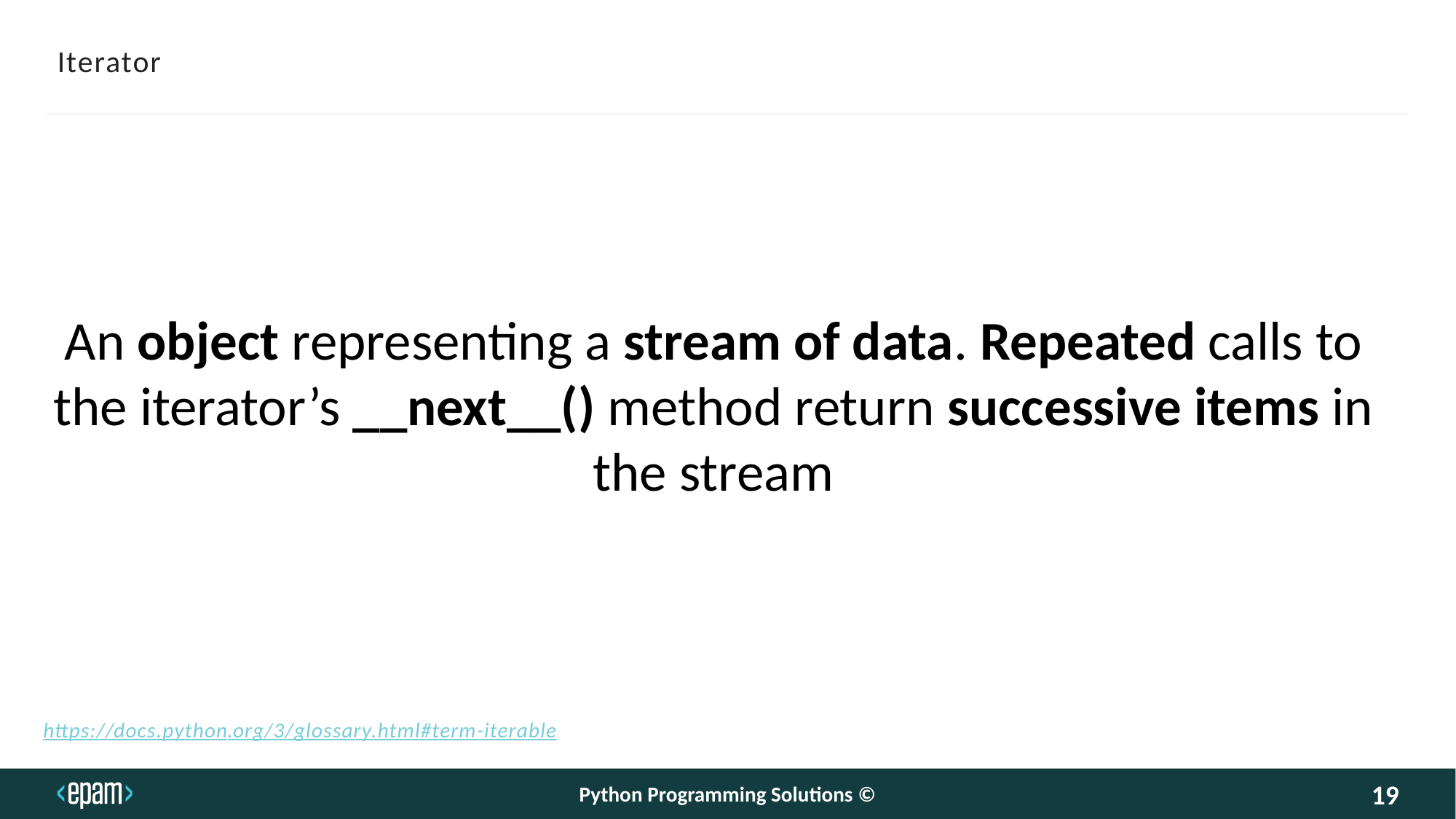

# Iterator
An object representing a stream of data. Repeated calls to the iterator’s __next__() method return successive items in the stream

https://docs.python.org/3/glossary.html#term-iterable​
Python Programming Solutions ©
19